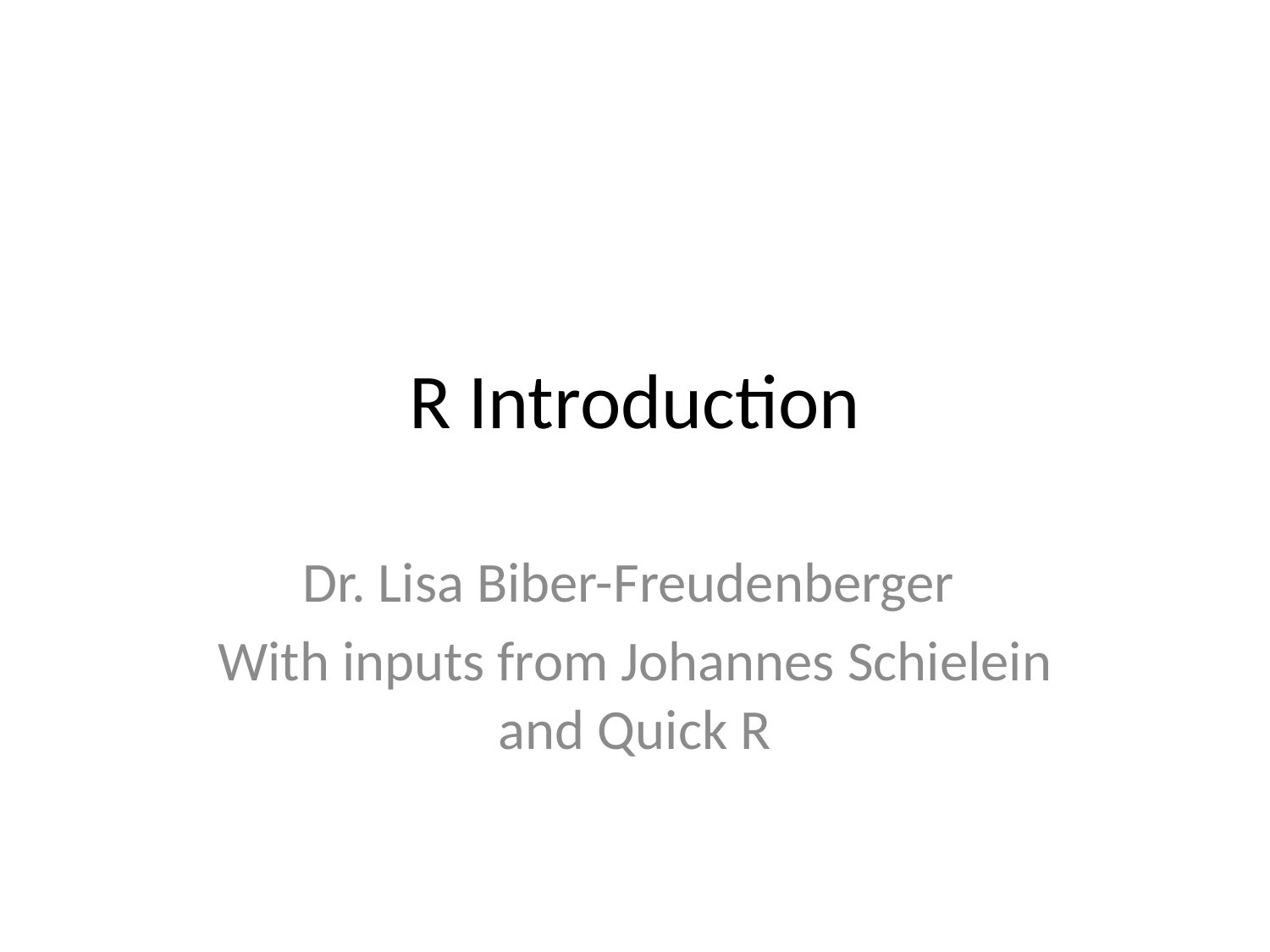

# R Introduction
Dr. Lisa Biber-Freudenberger
With inputs from Johannes Schielein and Quick R